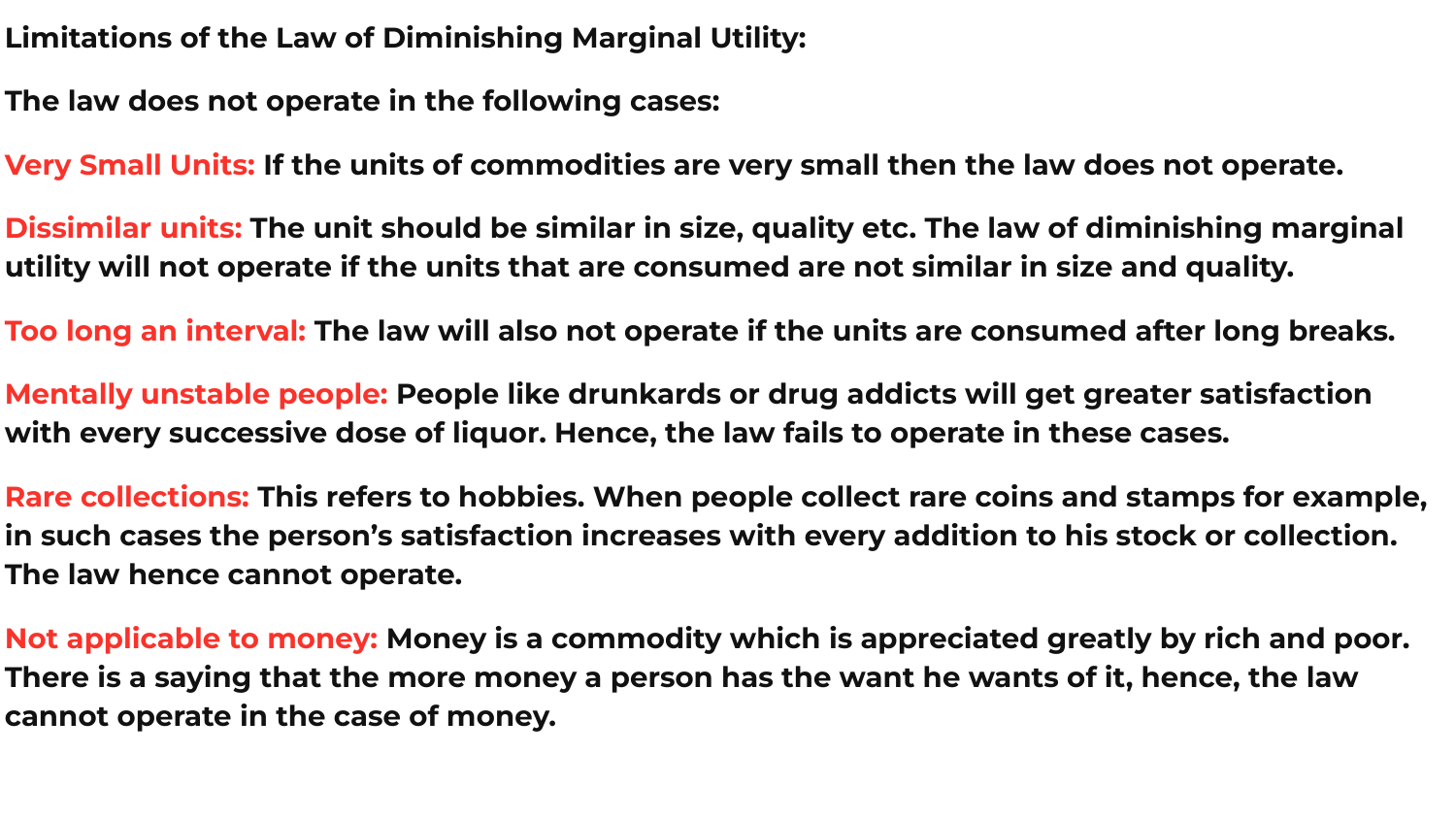

Limitations of the Law of Diminishing Marginal Utility:
The law does not operate in the following cases:
Very Small Units: If the units of commodities are very small then the law does not operate.
Dissimilar units: The unit should be similar in size, quality etc. The law of diminishing marginal utility will not operate if the units that are consumed are not similar in size and quality.
Too long an interval: The law will also not operate if the units are consumed after long breaks.
Mentally unstable people: People like drunkards or drug addicts will get greater satisfaction with every successive dose of liquor. Hence, the law fails to operate in these cases.
Rare collections: This refers to hobbies. When people collect rare coins and stamps for example, in such cases the person’s satisfaction increases with every addition to his stock or collection. The law hence cannot operate.
Not applicable to money: Money is a commodity which is appreciated greatly by rich and poor. There is a saying that the more money a person has the want he wants of it, hence, the law cannot operate in the case of money.